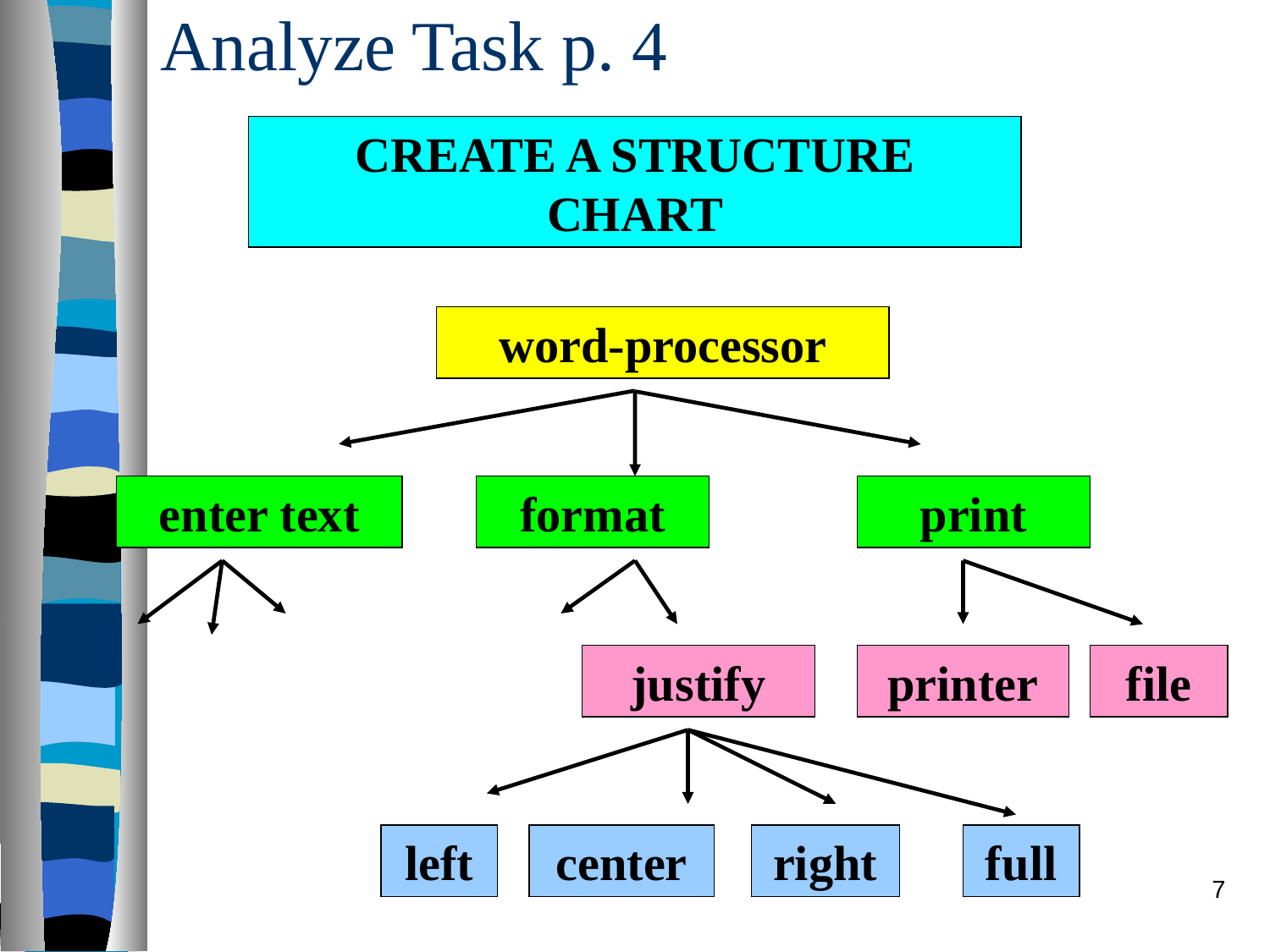

# Analyze Task p. 4
CREATE A STRUCTURE CHART
word-processor

enter text
format
print

justify
printer
file

left
center
right
full
7